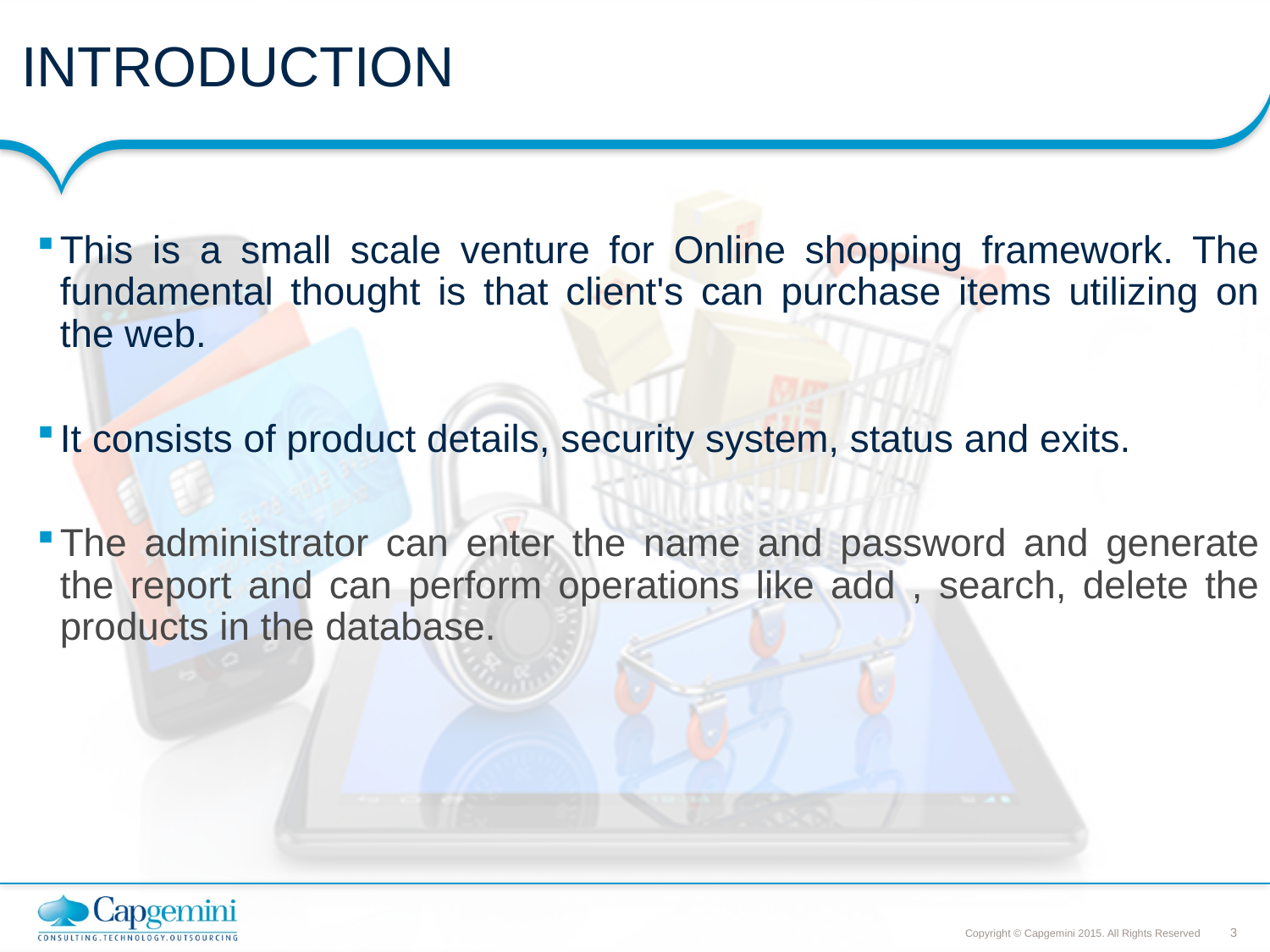

# INTRODUCTION
This is a small scale venture for Online shopping framework. The fundamental thought is that client's can purchase items utilizing on the web.

It consists of product details, security system, status and exits.

The administrator can enter the name and password and generate the report and can perform operations like add , search, delete the products in the database.